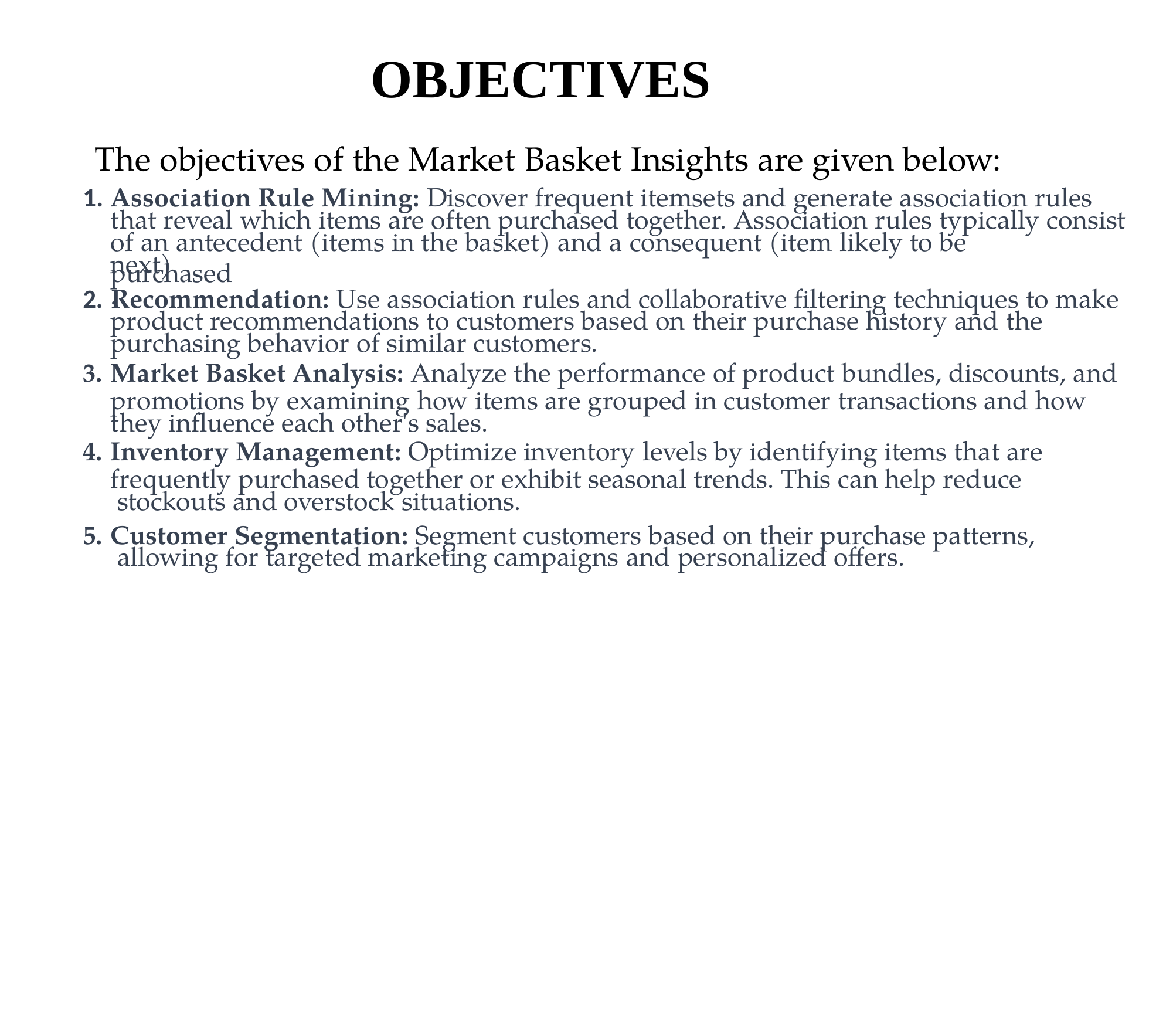

# OBJECTIVES
The objectives of the Market Basket Insights are given below:
1. Association Rule Mining: Discover frequent itemsets and generate association rules
that reveal which items are often purchased together. Association rules typically consist
of an antecedent (items in the basket) and a consequent (item likely to be purchased
next).
2. Recommendation: Use association rules and collaborative filtering techniques to make
product recommendations to customers based on their purchase history and the
purchasing behavior of similar customers.
Market Basket Analysis: Analyze the performance of product bundles, discounts, and
promotions by examining how items are grouped in customer transactions and how  they influence each other's sales.
Inventory Management: Optimize inventory levels by identifying items that are
frequently purchased together or exhibit seasonal trends. This can help reduce  stockouts and overstock situations.
Customer Segmentation: Segment customers based on their purchase patterns,  allowing for targeted marketing campaigns and personalized offers.